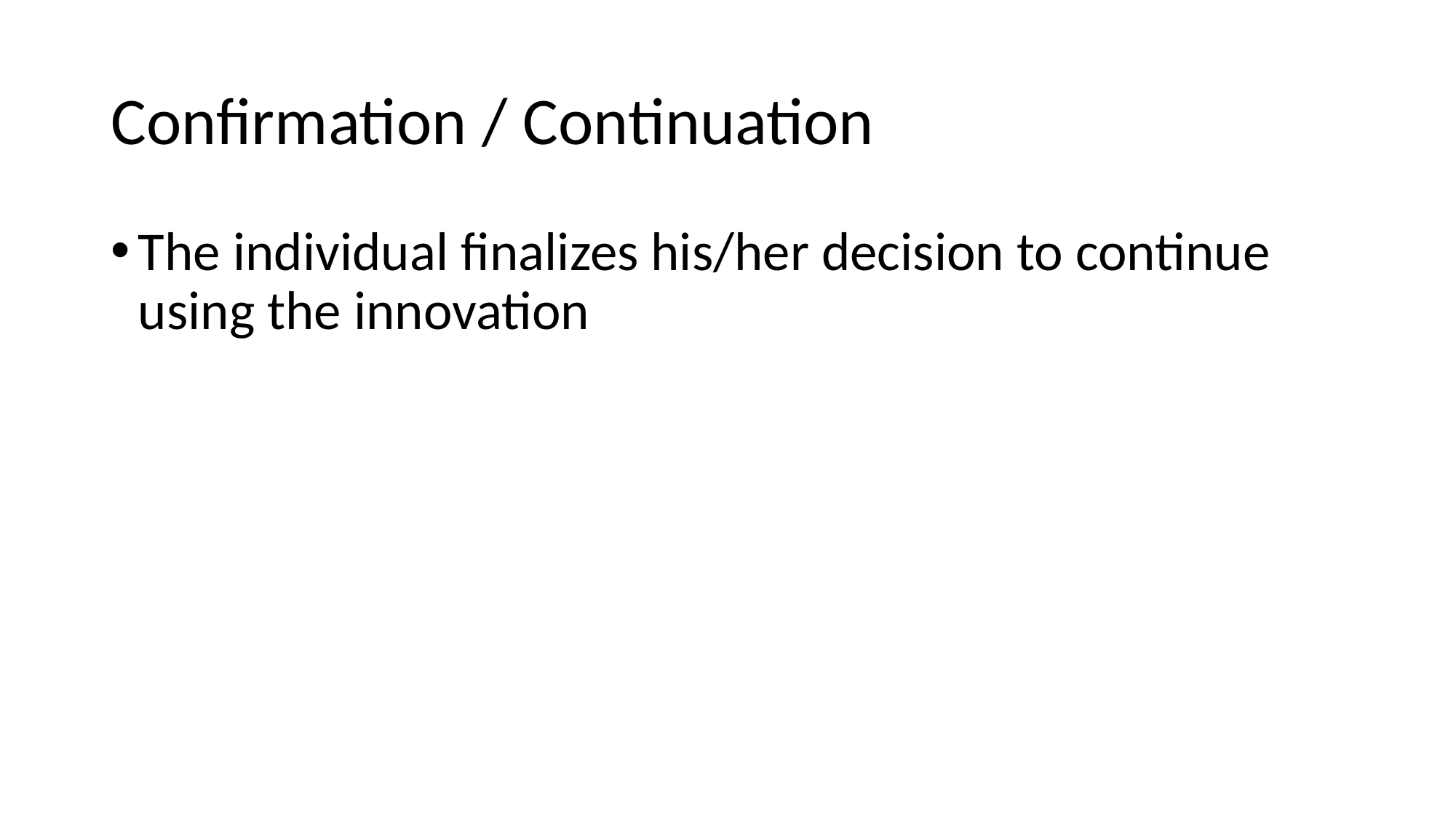

# Confirmation / Continuation
The individual finalizes his/her decision to continue using the innovation